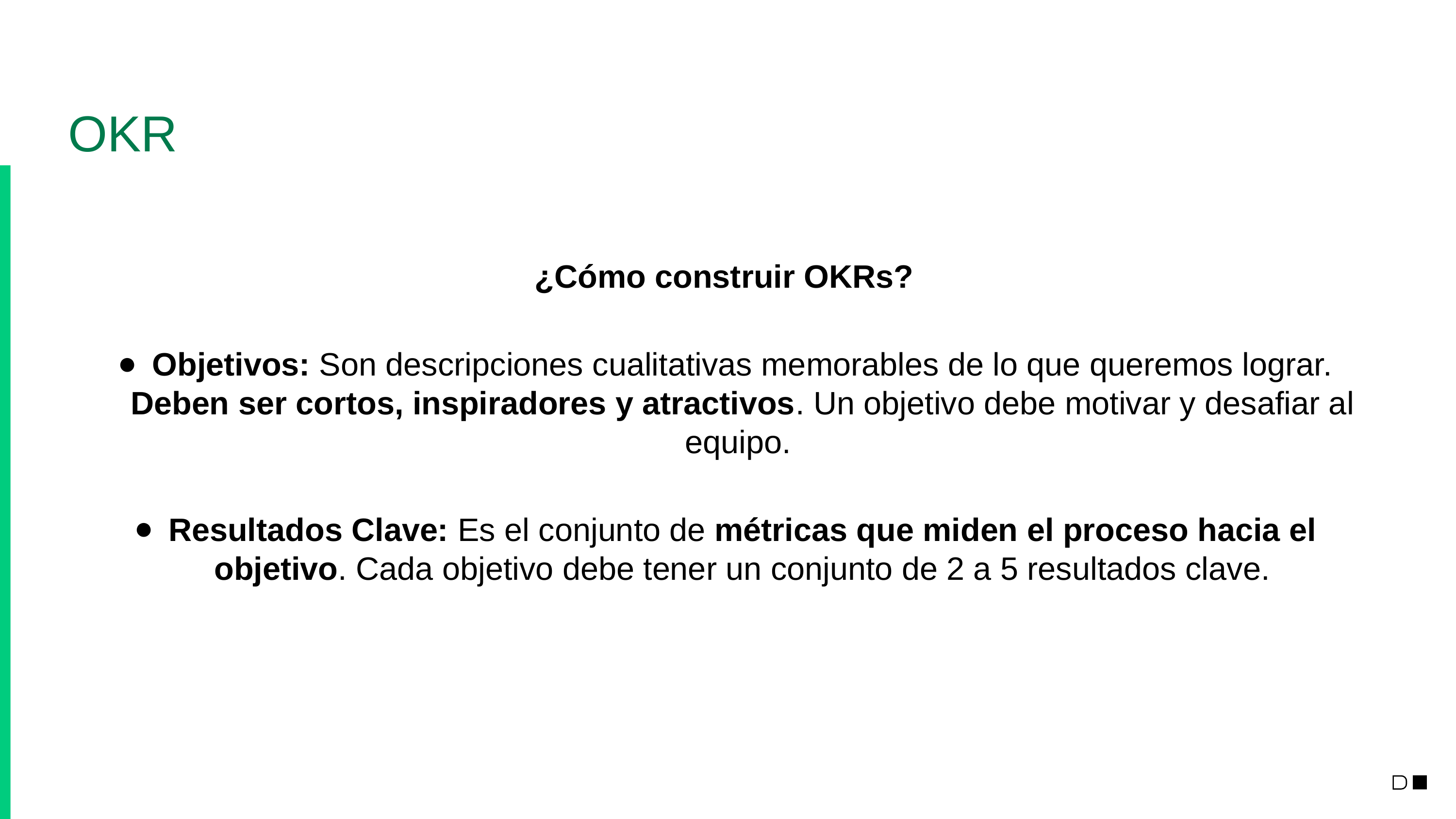

# OKR
¿Cómo construir OKRs?

Objetivos: Son descripciones cualitativas memorables de lo que queremos lograr. Deben ser cortos, inspiradores y atractivos. Un objetivo debe motivar y desafiar al equipo.

Resultados Clave: Es el conjunto de métricas que miden el proceso hacia el objetivo. Cada objetivo debe tener un conjunto de 2 a 5 resultados clave.